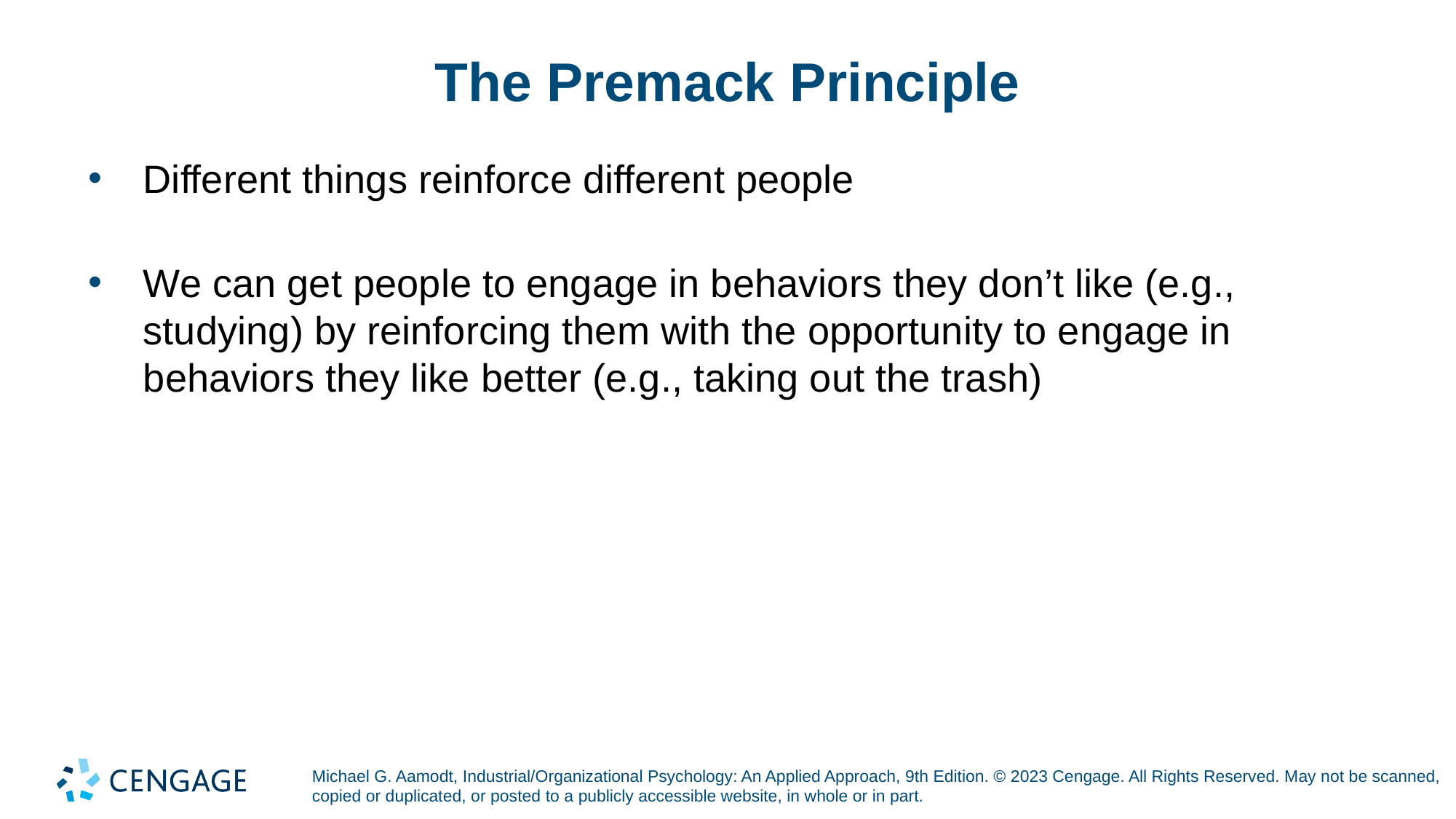

# The Premack Principle
Different things reinforce different people
We can get people to engage in behaviors they don’t like (e.g., studying) by reinforcing them with the opportunity to engage in behaviors they like better (e.g., taking out the trash)